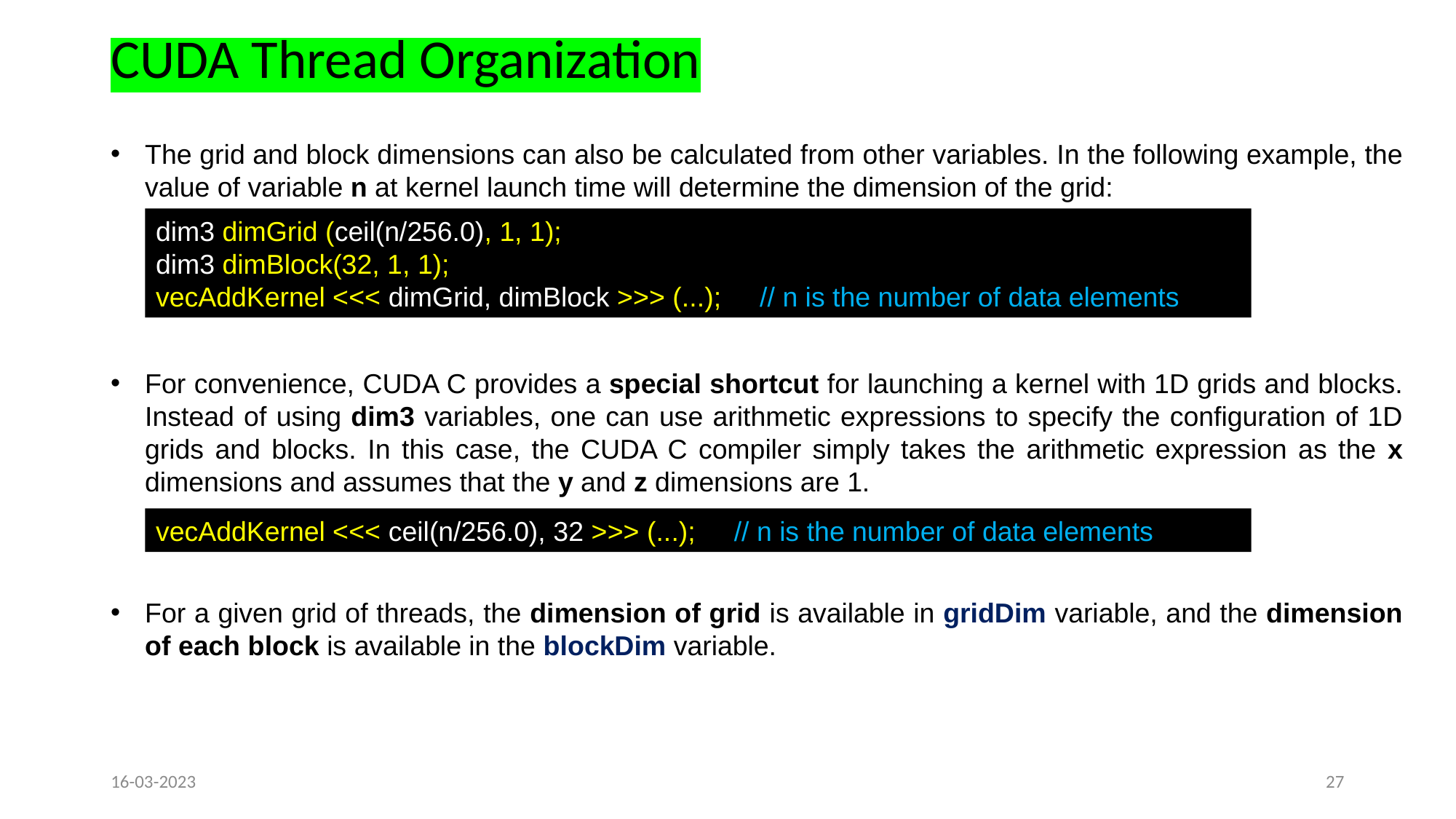

CUDA Thread Organization
The grid and block dimensions can also be calculated from other variables. In the following example, the value of variable n at kernel launch time will determine the dimension of the grid:

For convenience, CUDA C provides a special shortcut for launching a kernel with 1D grids and blocks. Instead of using dim3 variables, one can use arithmetic expressions to specify the configuration of 1D grids and blocks. In this case, the CUDA C compiler simply takes the arithmetic expression as the x dimensions and assumes that the y and z dimensions are 1.

For a given grid of threads, the dimension of grid is available in gridDim variable, and the dimension of each block is available in the blockDim variable.

dim3 dimGrid (ceil(n/256.0), 1, 1);
dim3 dimBlock(32, 1, 1);
vecAddKernel <<< dimGrid, dimBlock >>> (...);     // n is the number of data elements
vecAddKernel <<< ceil(n/256.0), 32 >>> (...);     // n is the number of data elements
16-03-2023
27